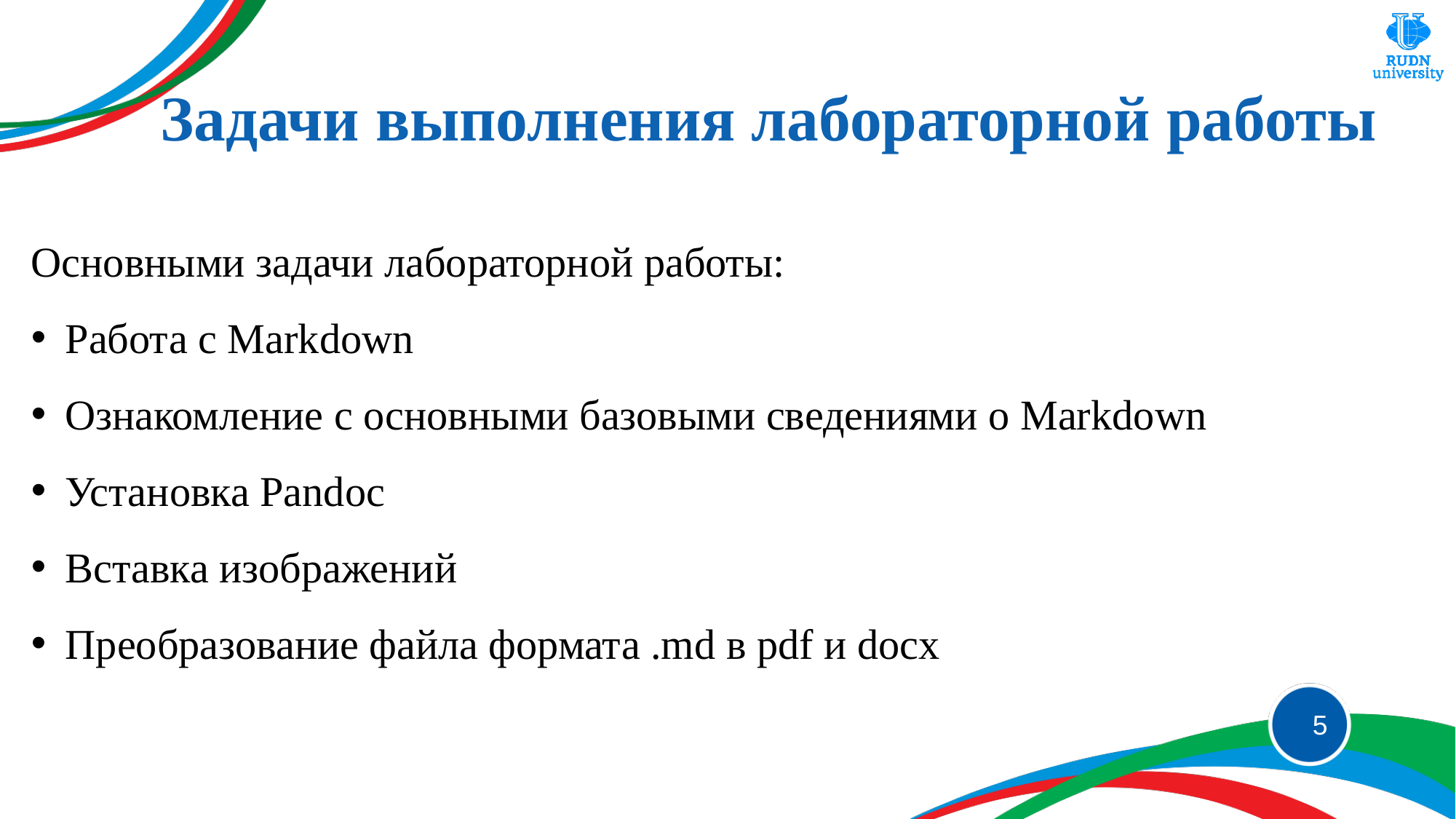

# Задачи выполнения лабораторной работы
Основными задачи лабораторной работы:
Работа с Markdown
Ознакомление с основными базовыми сведениями о Markdown
Установка Pandoc
Вставка изображений
Преобразование файла формата .md в pdf и docx